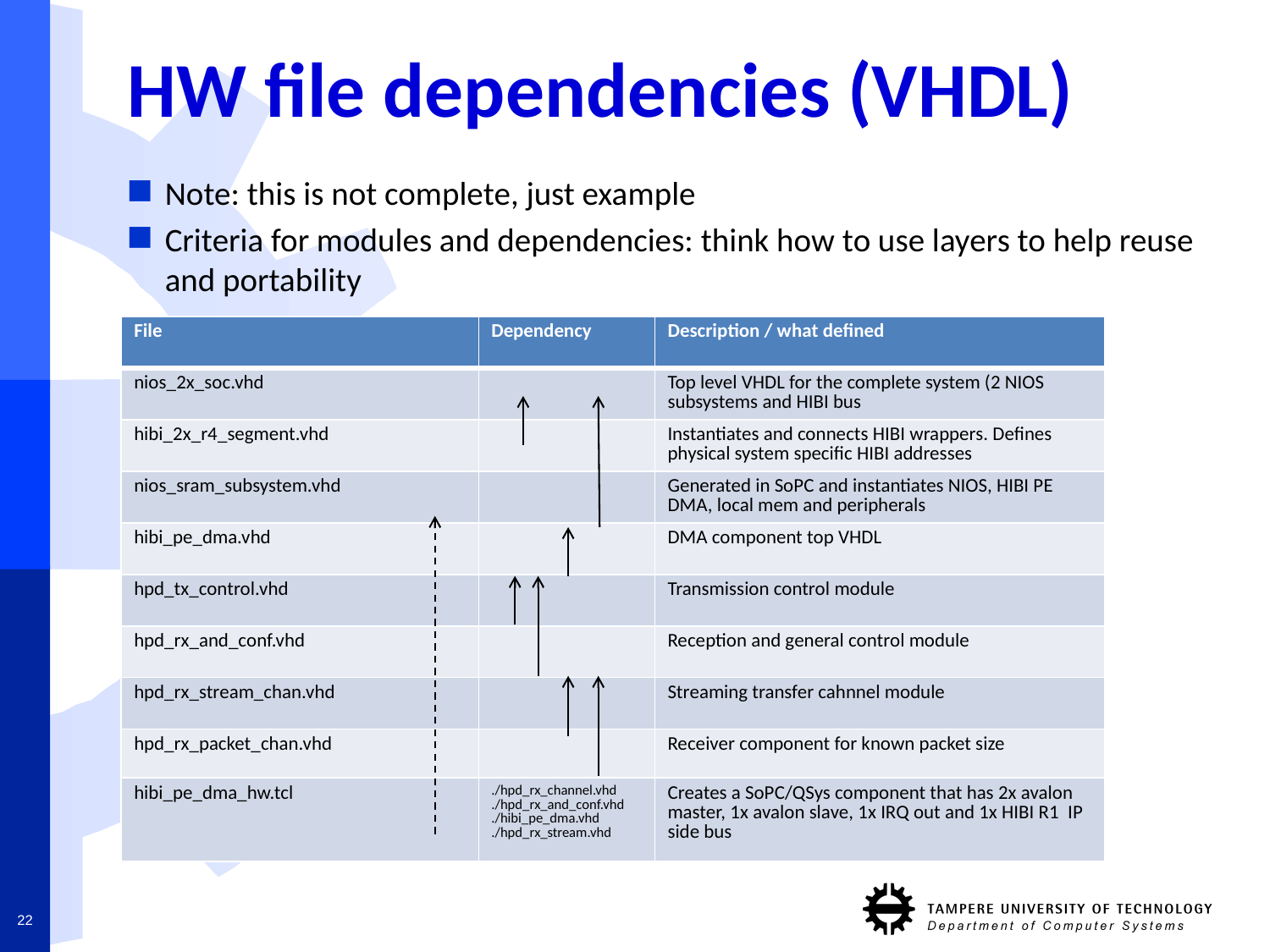

# HW file dependencies (VHDL)
Note: this is not complete, just example
Criteria for modules and dependencies: think how to use layers to help reuse and portability
| File | Dependency | Description / what defined |
| --- | --- | --- |
| nios\_2x\_soc.vhd |  | Top level VHDL for the complete system (2 NIOS subsystems and HIBI bus |
| hibi\_2x\_r4\_segment.vhd |  | Instantiates and connects HIBI wrappers. Defines physical system specific HIBI addresses |
| nios\_sram\_subsystem.vhd |  | Generated in SoPC and instantiates NIOS, HIBI PE DMA, local mem and peripherals |
| hibi\_pe\_dma.vhd |  | DMA component top VHDL |
| hpd\_tx\_control.vhd |  | Transmission control module |
| hpd\_rx\_and\_conf.vhd |  | Reception and general control module |
| hpd\_rx\_stream\_chan.vhd |  | Streaming transfer cahnnel module |
| hpd\_rx\_packet\_chan.vhd |  | Receiver component for known packet size |
| hibi\_pe\_dma\_hw.tcl | ./hpd\_rx\_channel.vhd ./hpd\_rx\_and\_conf.vhd ./hibi\_pe\_dma.vhd ./hpd\_rx\_stream.vhd | Creates a SoPC/QSys component that has 2x avalon master, 1x avalon slave, 1x IRQ out and 1x HIBI R1 IP side bus |
22